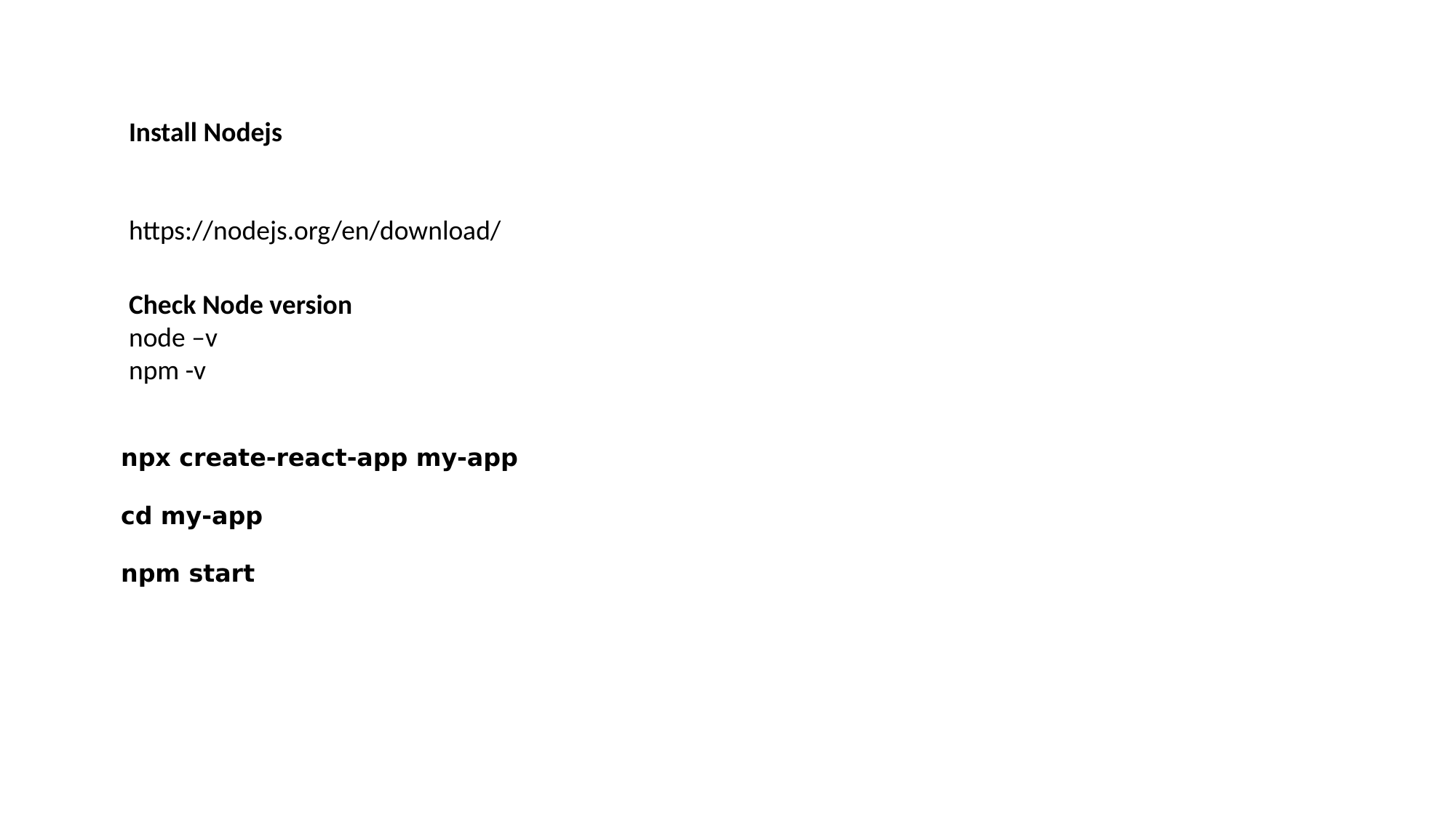

Install Nodejs

https://nodejs.org/en/download/
Check Node version
node –v
npm -v
npx create-react-app my-app

cd my-app

npm start